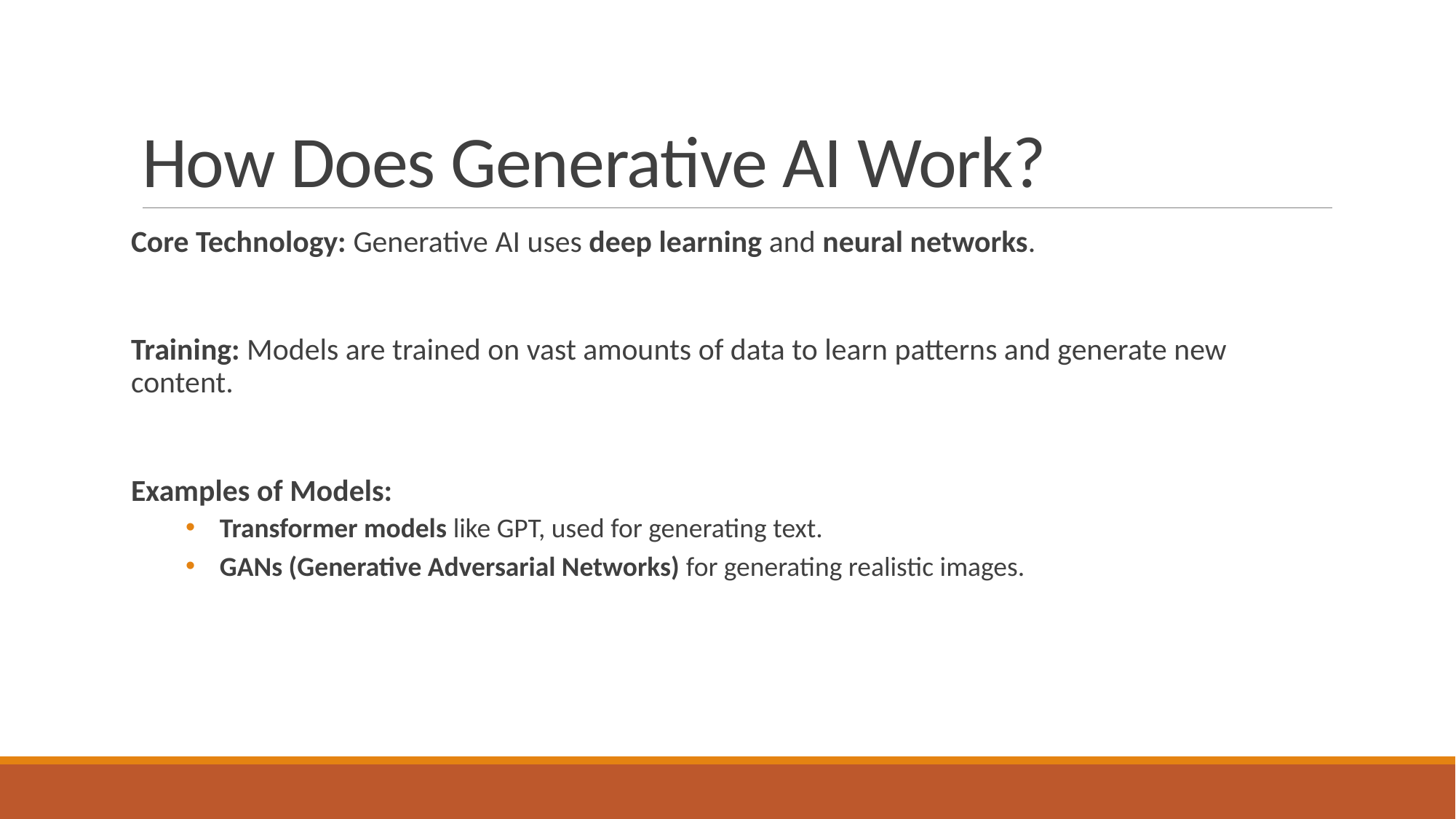

# How Does Generative AI Work?
Core Technology: Generative AI uses deep learning and neural networks.

Training: Models are trained on vast amounts of data to learn patterns and generate new content.

Examples of Models:
Transformer models like GPT, used for generating text.
GANs (Generative Adversarial Networks) for generating realistic images.